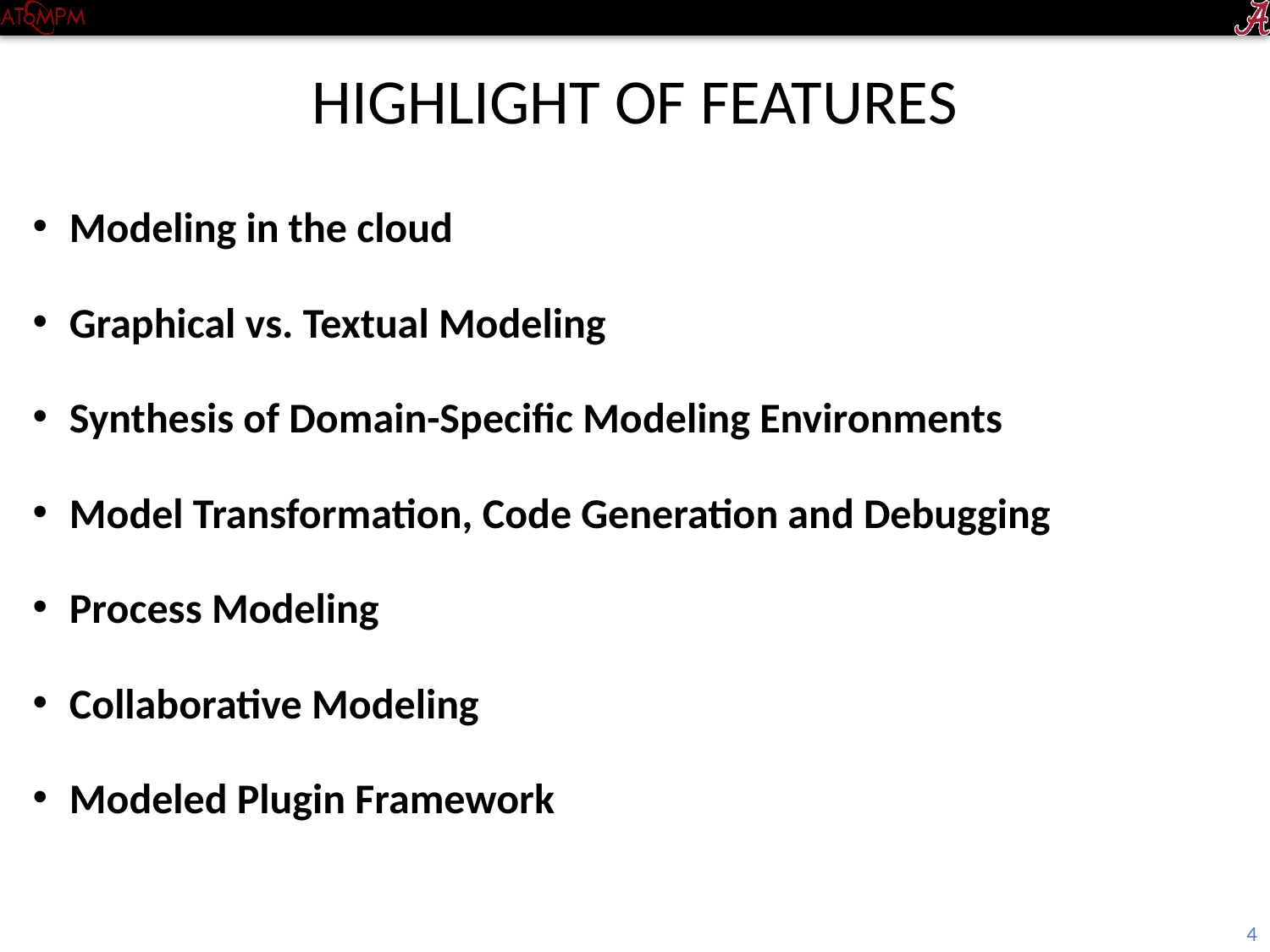

# HIGHLIGHT OF FEATURES
Modeling in the cloud
Graphical vs. Textual Modeling
Synthesis of Domain-Specific Modeling Environments
Model Transformation, Code Generation and Debugging
Process Modeling
Collaborative Modeling
Modeled Plugin Framework
4